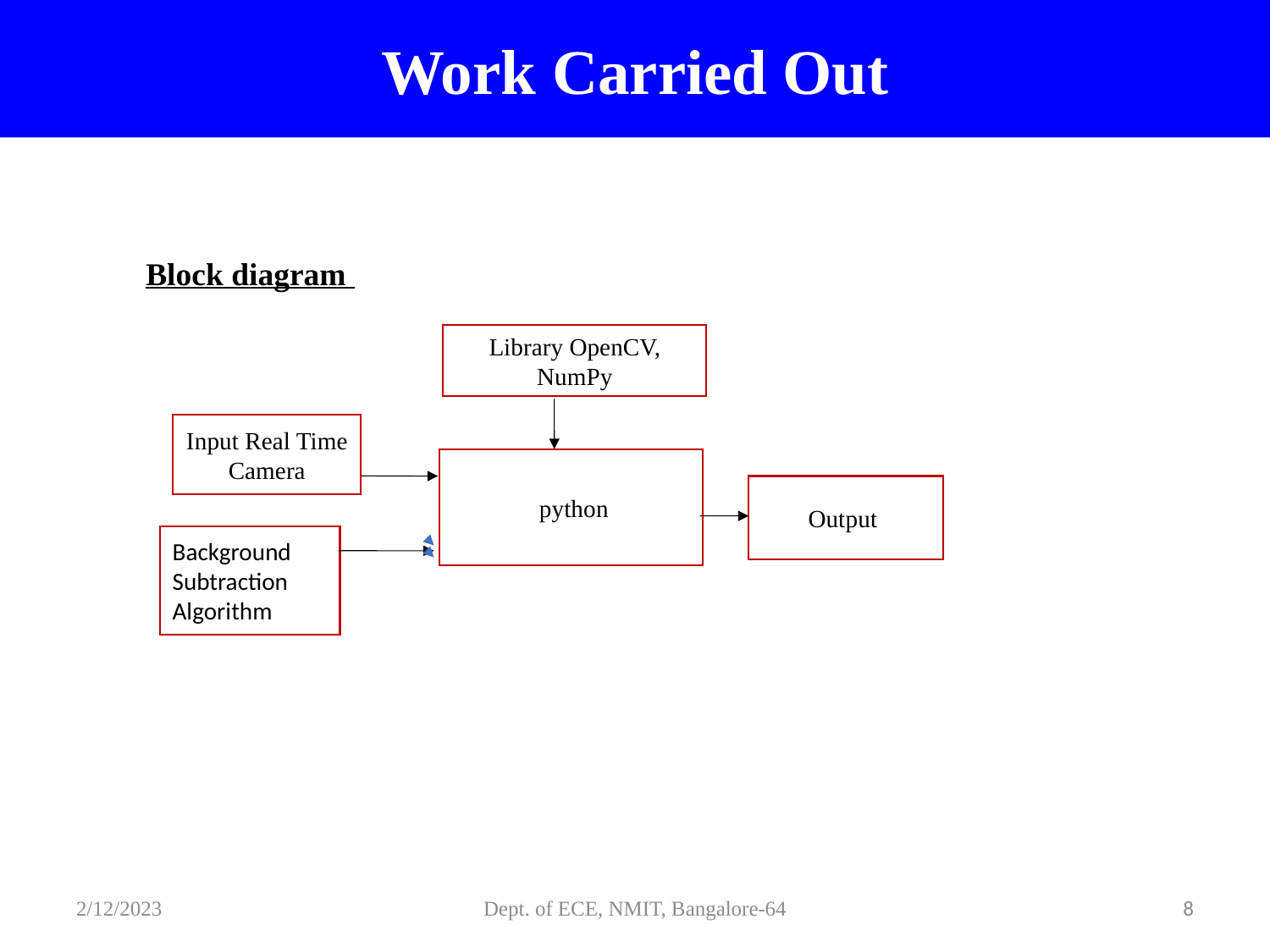

# Work Carried Out
Block diagram

Library OpenCV, NumPy

Input Real Time Camera
 python

Output

Background Subtraction Algorithm

2/12/2023
Dept. of ECE, NMIT, Bangalore-64
8